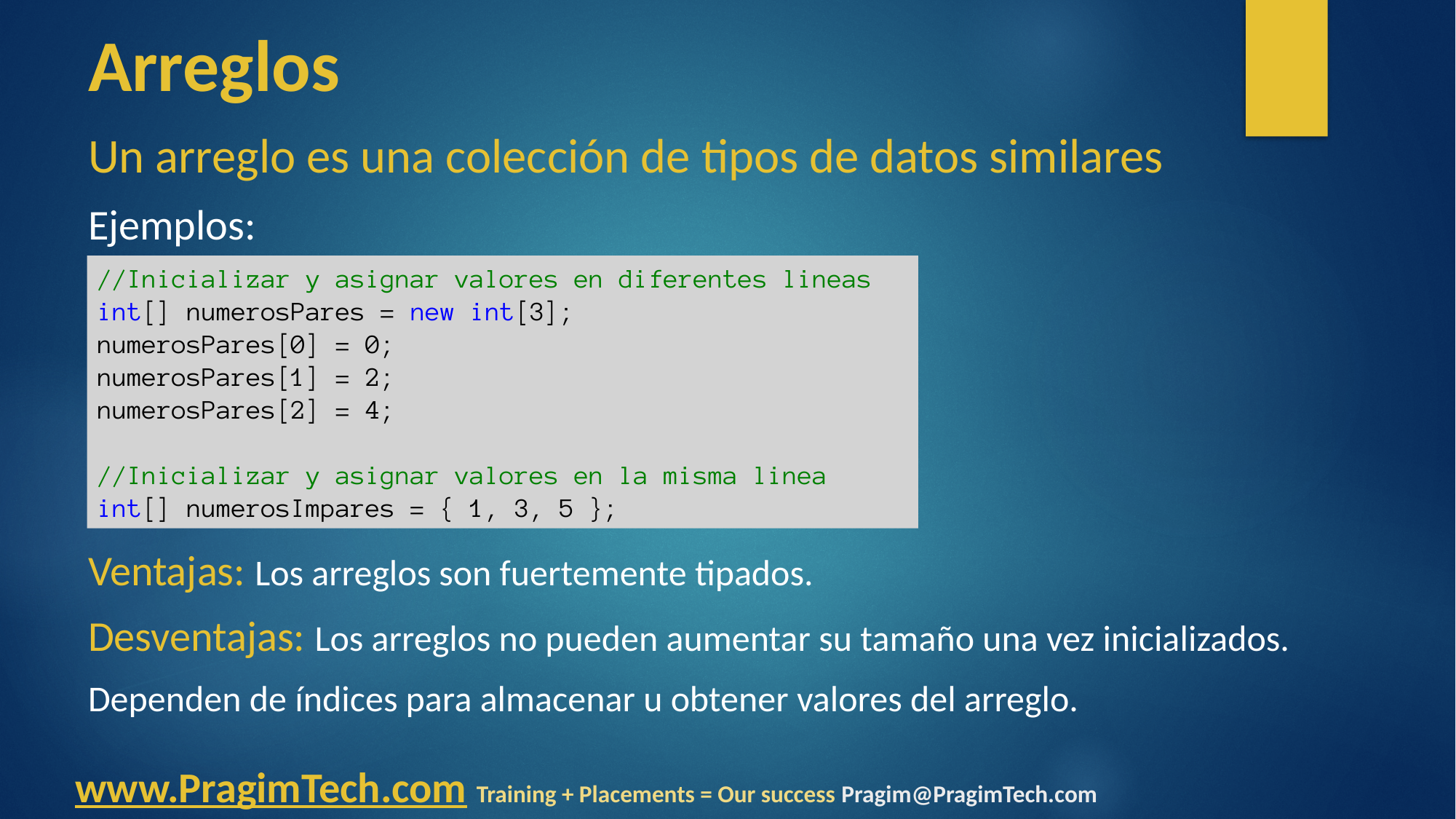

# Arreglos
Un arreglo es una colección de tipos de datos similares
Ejemplos:
//Inicializar y asignar valores en diferentes lineas
int[] numerosPares = new int[3];
numerosPares[0] = 0;
numerosPares[1] = 2;
numerosPares[2] = 4;

//Inicializar y asignar valores en la misma linea
int[] numerosImpares = { 1, 3, 5 };
Ventajas: Los arreglos son fuertemente tipados.
Desventajas: Los arreglos no pueden aumentar su tamaño una vez inicializados.
Dependen de índices para almacenar u obtener valores del arreglo.

www.PragimTech.com Training + Placements = Our success Pragim@PragimTech.com